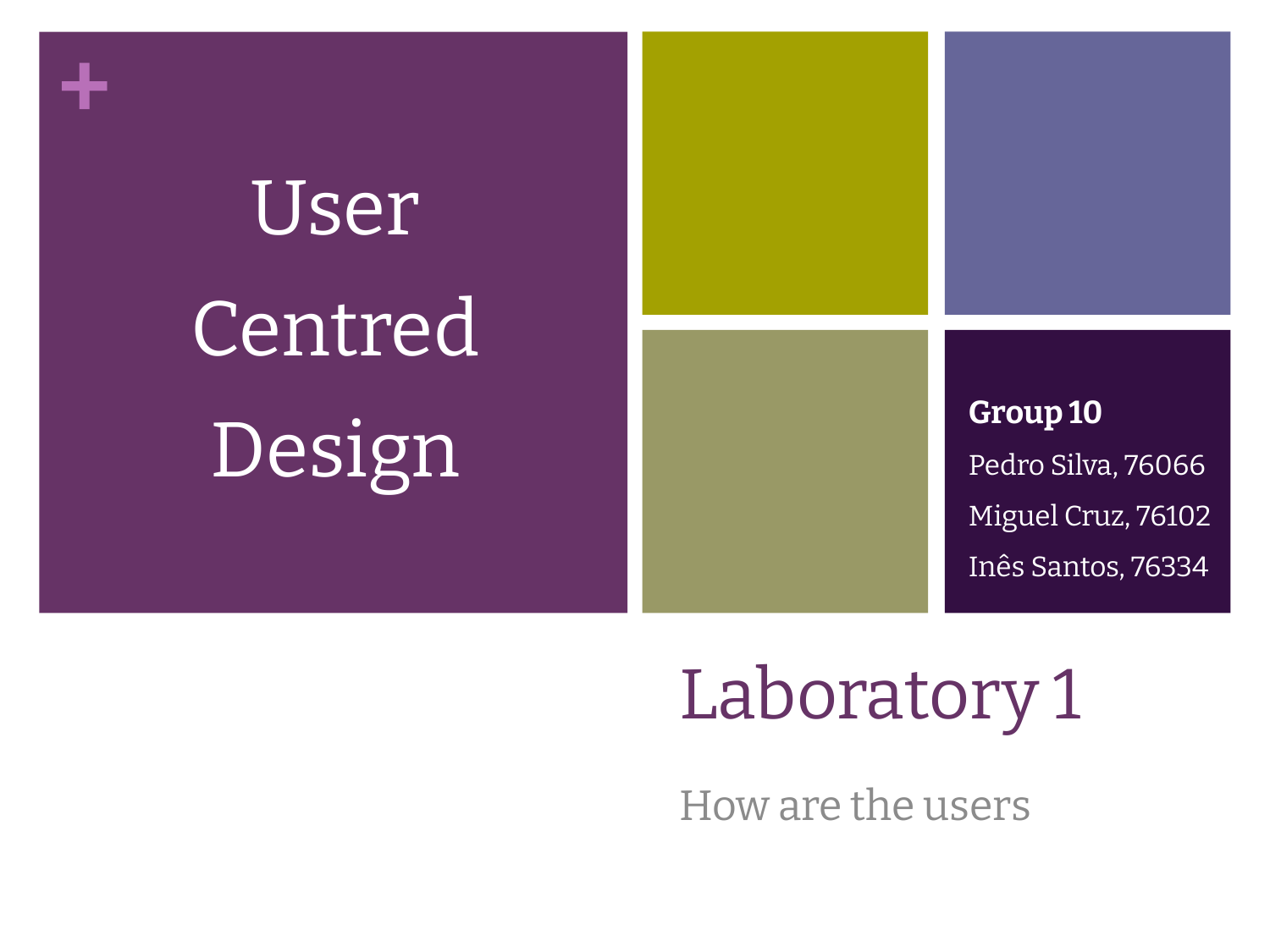

User Centred Design
Group 10
Pedro Silva, 76066
Miguel Cruz, 76102
Inês Santos, 76334
# Laboratory 1
How are the users